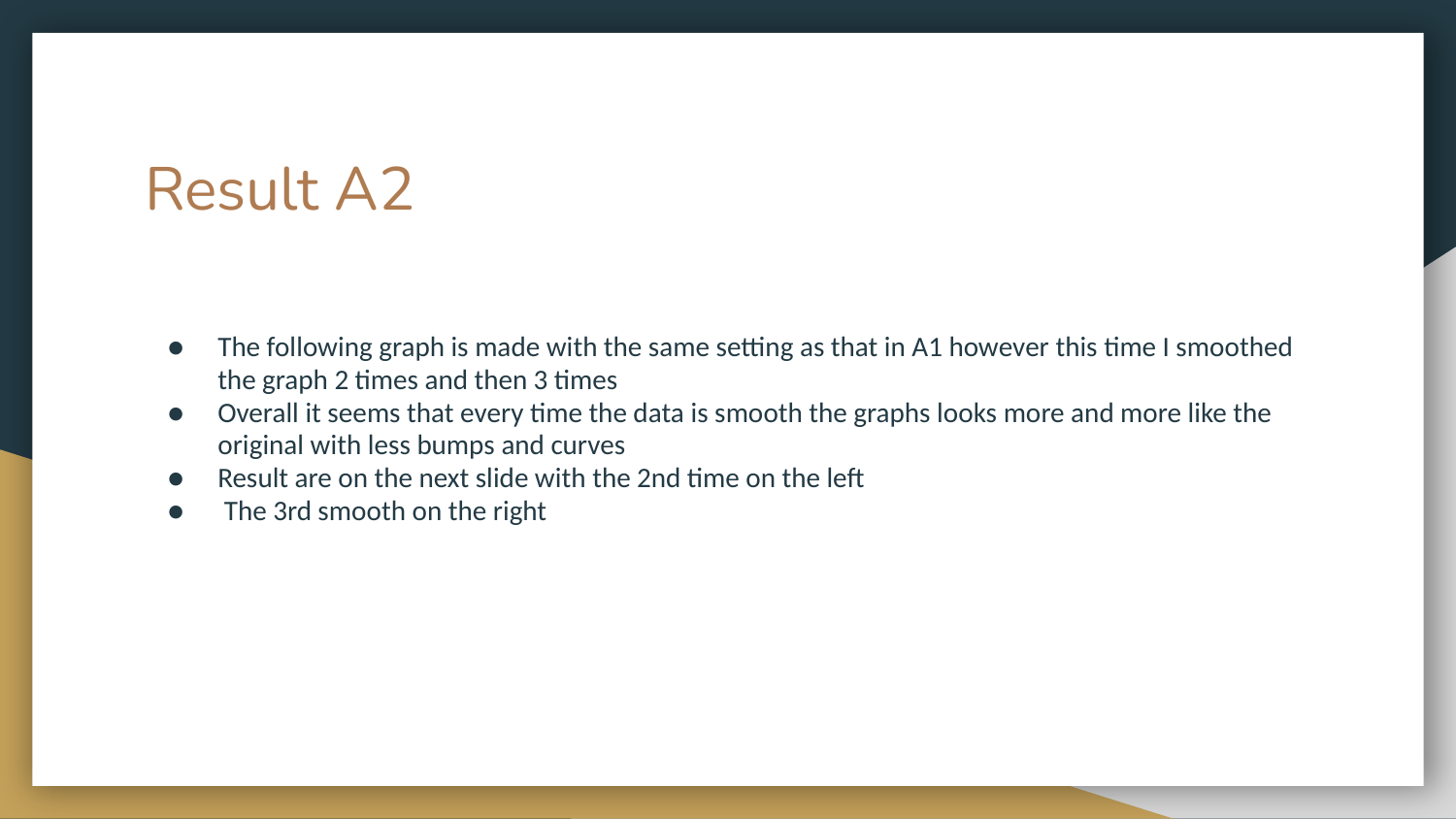

# Result A2
The following graph is made with the same setting as that in A1 however this time I smoothed the graph 2 times and then 3 times
Overall it seems that every time the data is smooth the graphs looks more and more like the original with less bumps and curves
Result are on the next slide with the 2nd time on the left
 The 3rd smooth on the right